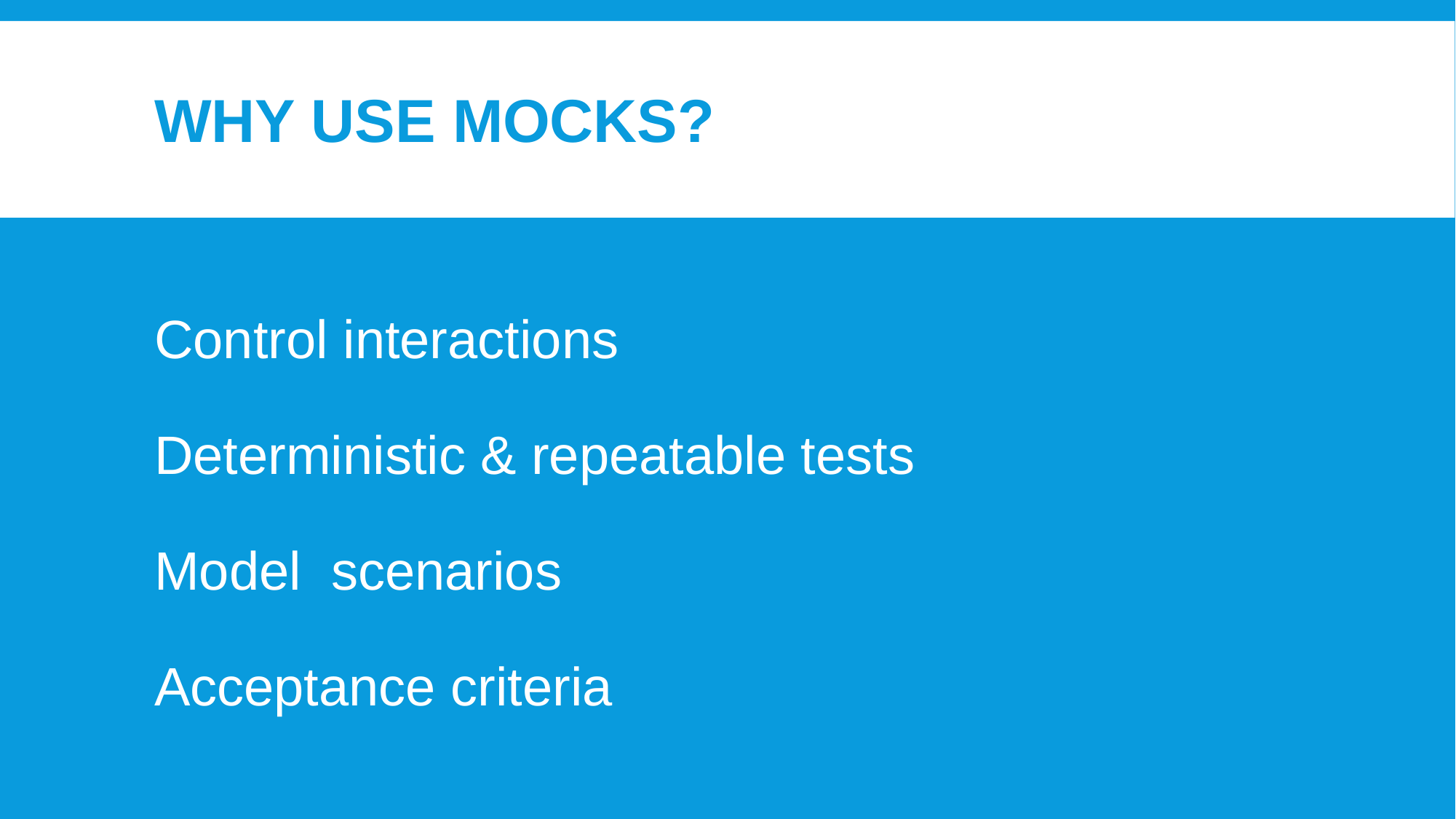

# Why use mocks?
Control interactions
Deterministic & repeatable tests
Model  scenarios
Acceptance criteria